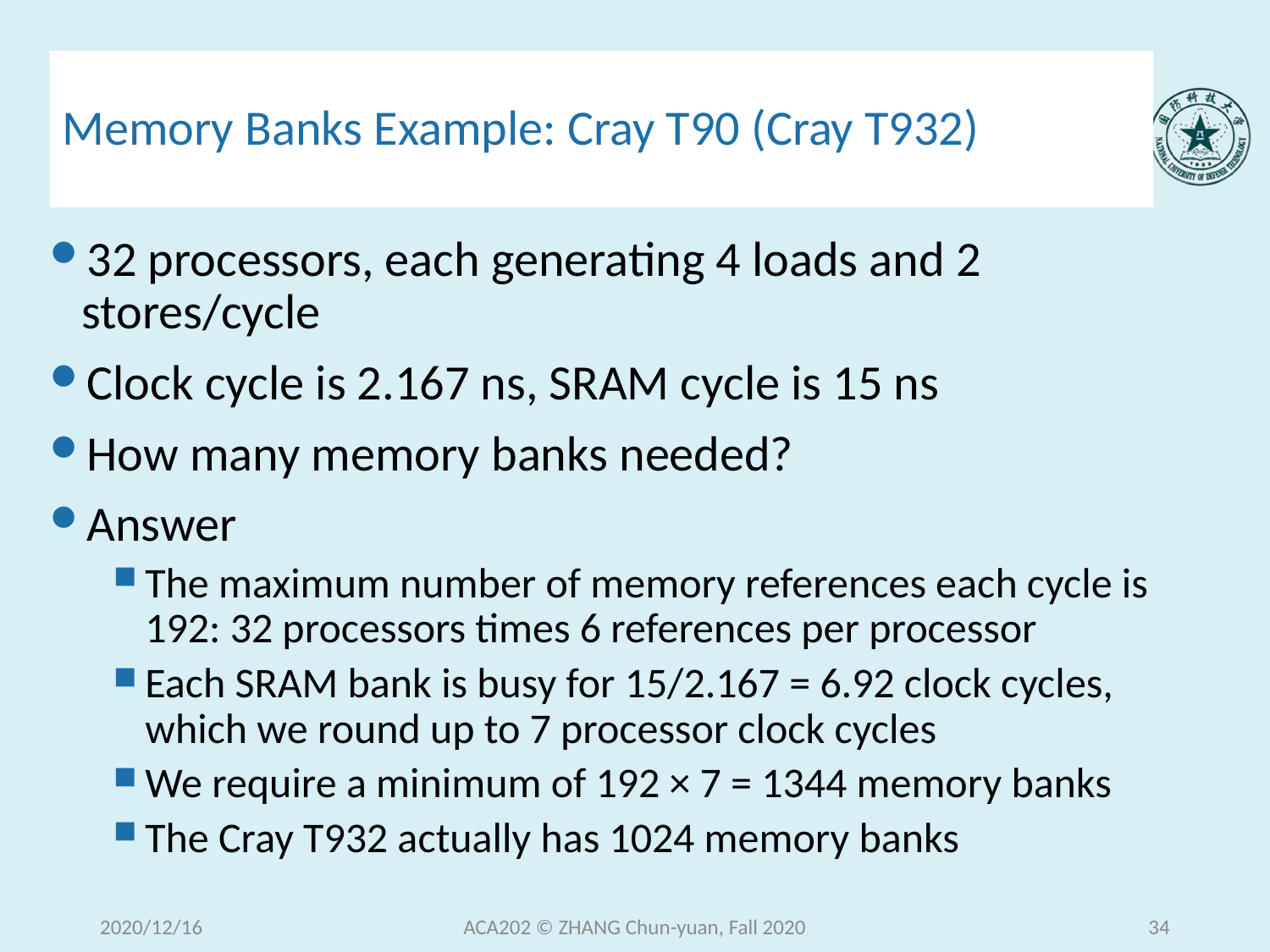

# Memory Banks Example: Cray T90 (Cray T932)
32 processors, each generating 4 loads and 2 stores/cycle
Clock cycle is 2.167 ns, SRAM cycle is 15 ns
How many memory banks needed?
Answer
The maximum number of memory references each cycle is 192: 32 processors times 6 references per processor
Each SRAM bank is busy for 15/2.167 = 6.92 clock cycles, which we round up to 7 processor clock cycles
We require a minimum of 192 × 7 = 1344 memory banks
The Cray T932 actually has 1024 memory banks
2020/12/16
ACA202 © ZHANG Chun-yuan, Fall 2020
34